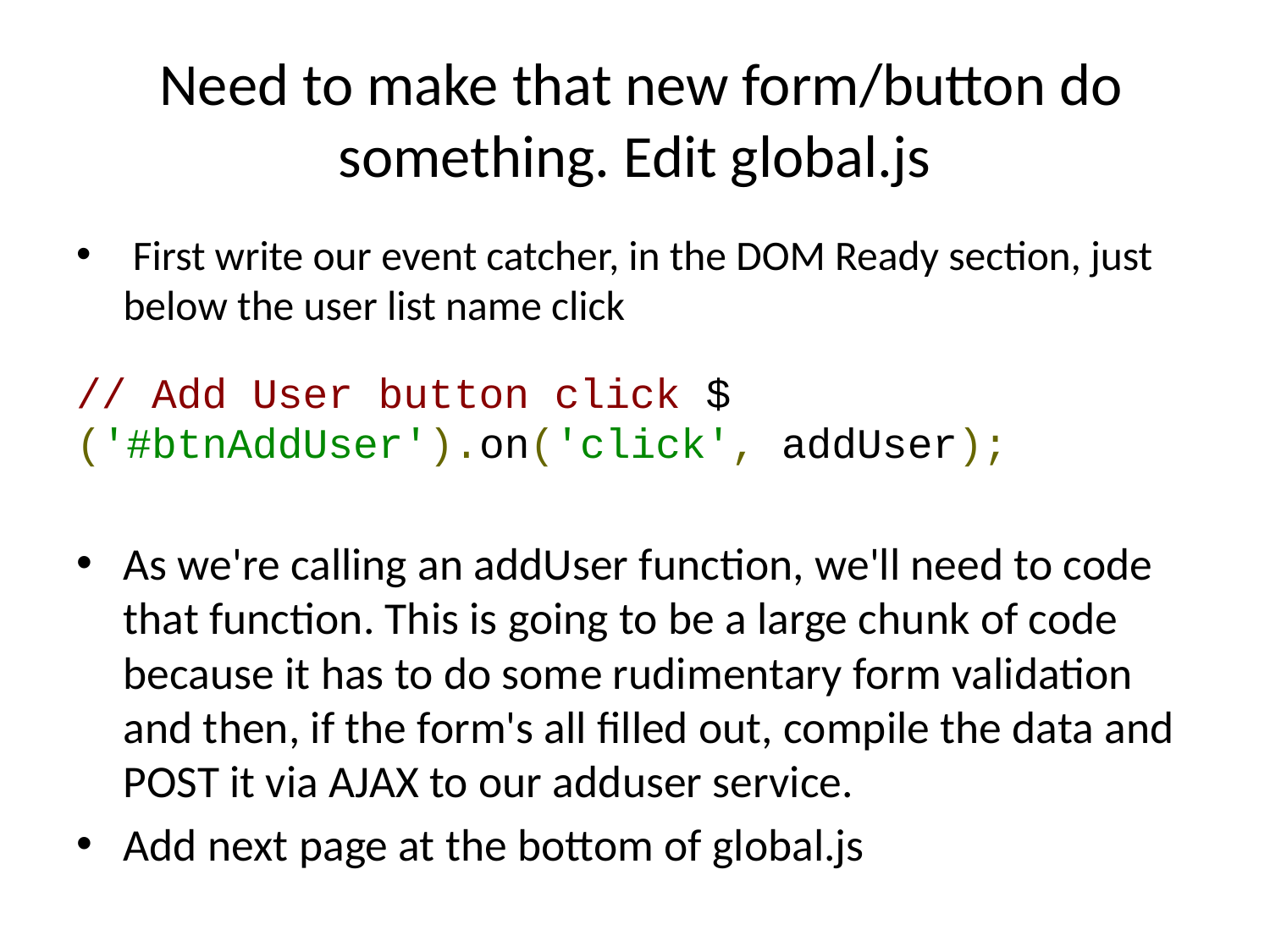

# Need to make that new form/button do something. Edit global.js
 First write our event catcher, in the DOM Ready section, just below the user list name click

// Add User button click $('#btnAddUser').on('click', addUser);

As we're calling an addUser function, we'll need to code that function. This is going to be a large chunk of code because it has to do some rudimentary form validation and then, if the form's all filled out, compile the data and POST it via AJAX to our adduser service.
Add next page at the bottom of global.js